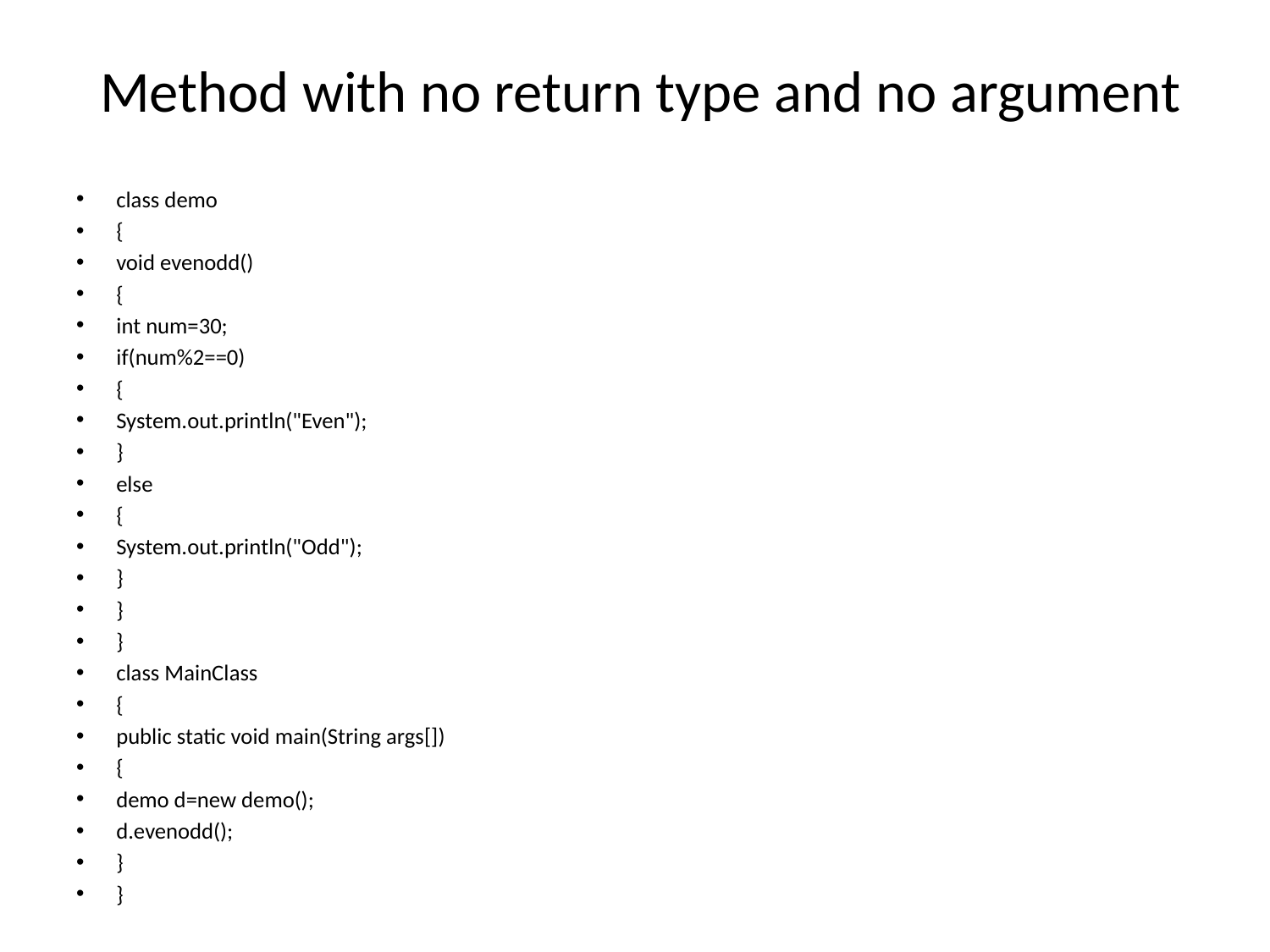

# Method with no return type and no argument
class demo
{
void evenodd()
{
int num=30;
if(num%2==0)
{
System.out.println("Even");
}
else
{
System.out.println("Odd");
}
}
}
class MainClass
{
public static void main(String args[])
{
demo d=new demo();
d.evenodd();
}
}